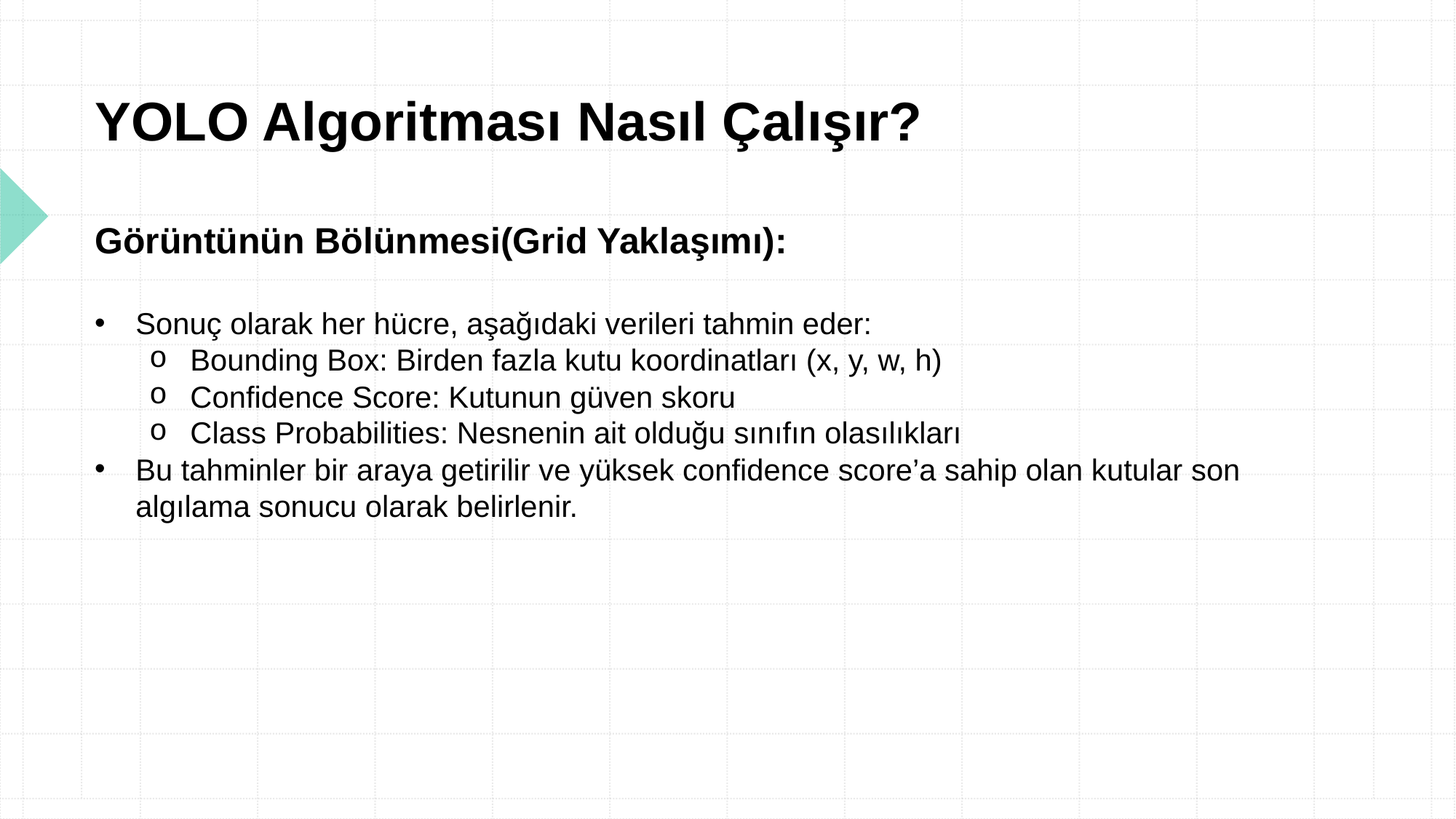

YOLO Algoritması Nasıl Çalışır?

Görüntünün Bölünmesi(Grid Yaklaşımı):

Sonuç olarak her hücre, aşağıdaki verileri tahmin eder:
Bounding Box: Birden fazla kutu koordinatları (x, y, w, h)
Confidence Score: Kutunun güven skoru
Class Probabilities: Nesnenin ait olduğu sınıfın olasılıkları
Bu tahminler bir araya getirilir ve yüksek confidence score’a sahip olan kutular son algılama sonucu olarak belirlenir.

#